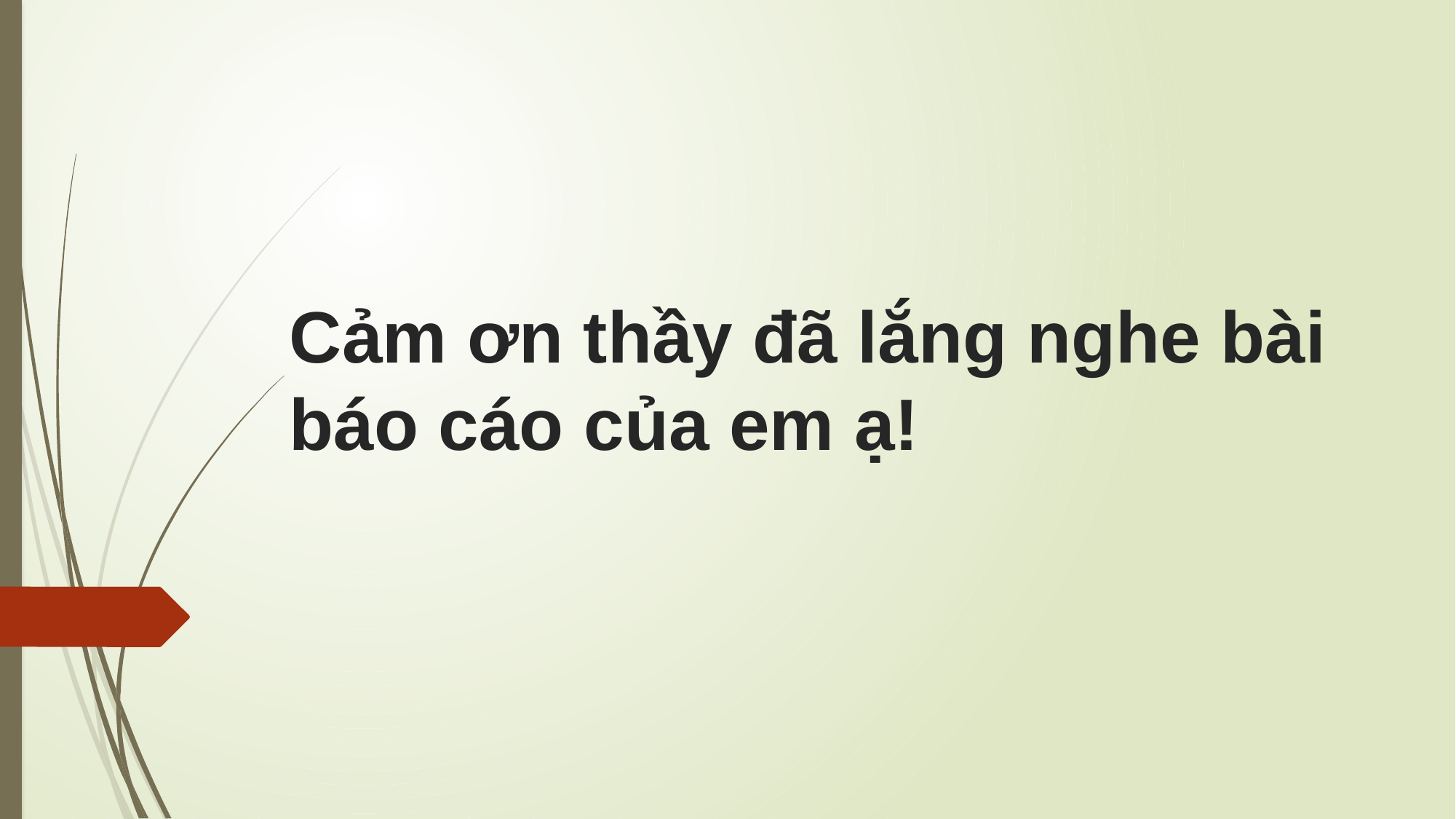

# Cảm ơn thầy đã lắng nghe bài báo cáo của em ạ!